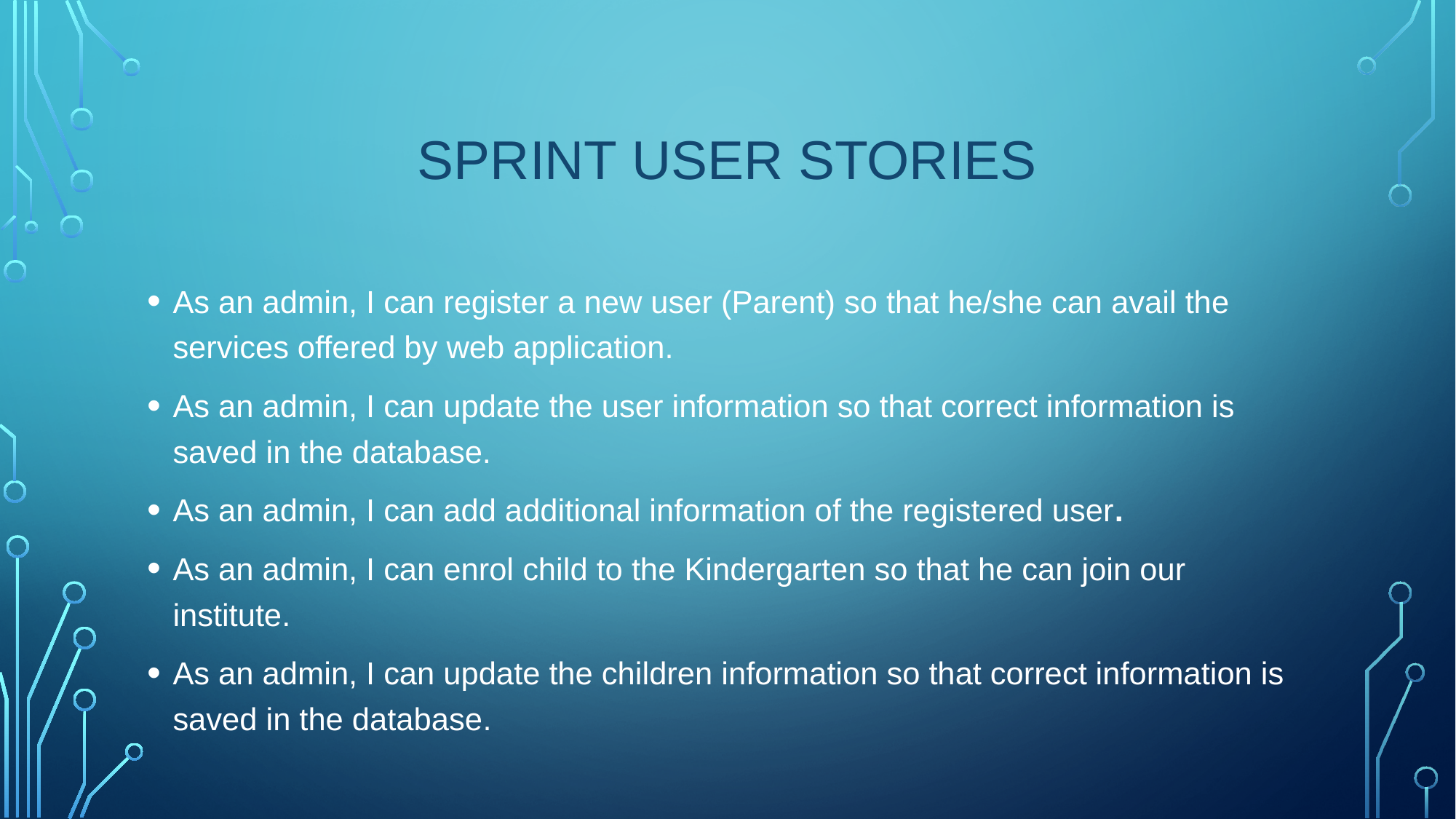

# Sprint User Stories
As an admin, I can register a new user (Parent) so that he/she can avail the services offered by web application.
As an admin, I can update the user information so that correct information is saved in the database.
As an admin, I can add additional information of the registered user.
As an admin, I can enrol child to the Kindergarten so that he can join our institute.
As an admin, I can update the children information so that correct information is saved in the database.